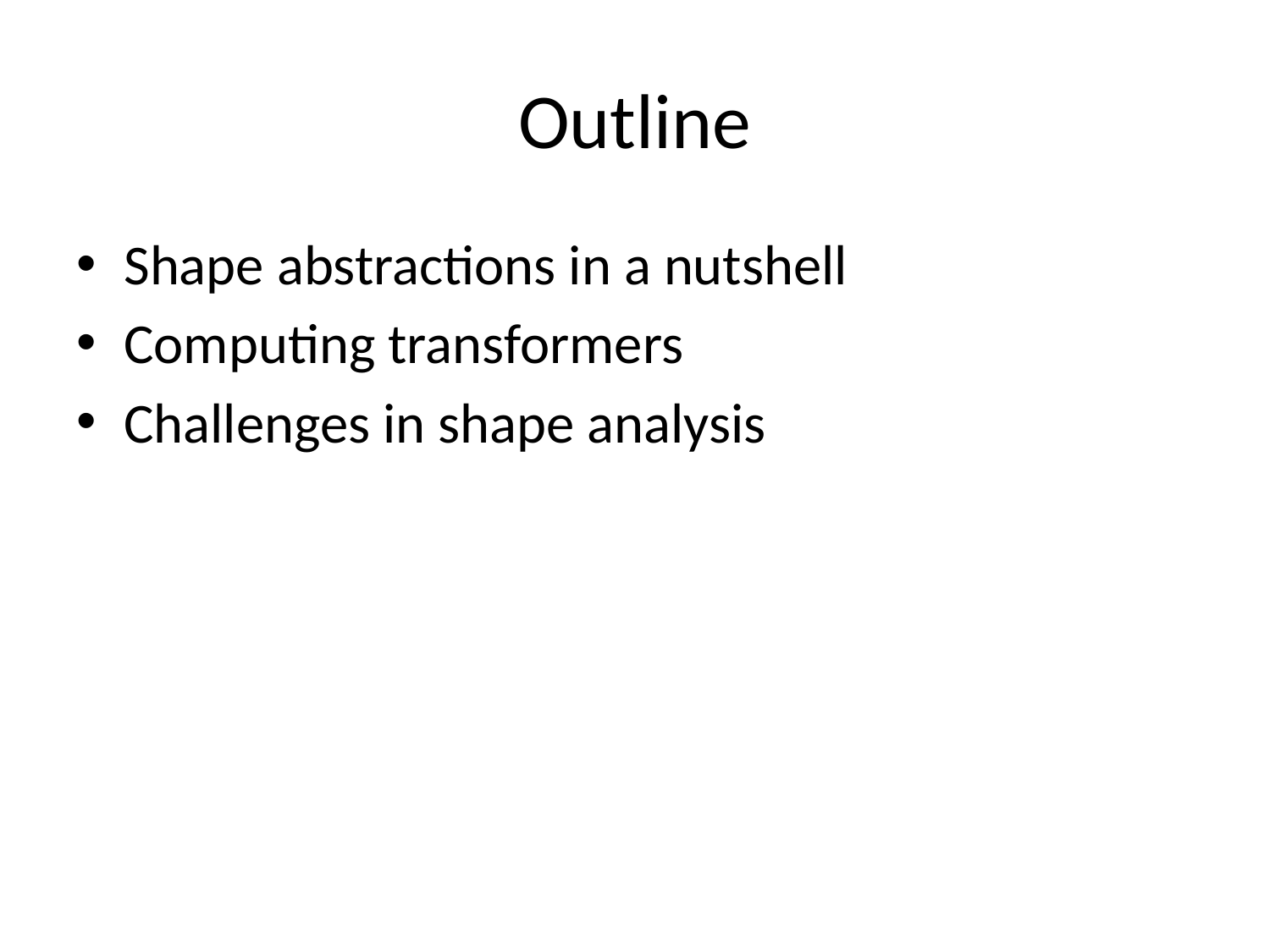

Outline
Shape abstractions in a nutshell
Computing transformers
Challenges in shape analysis